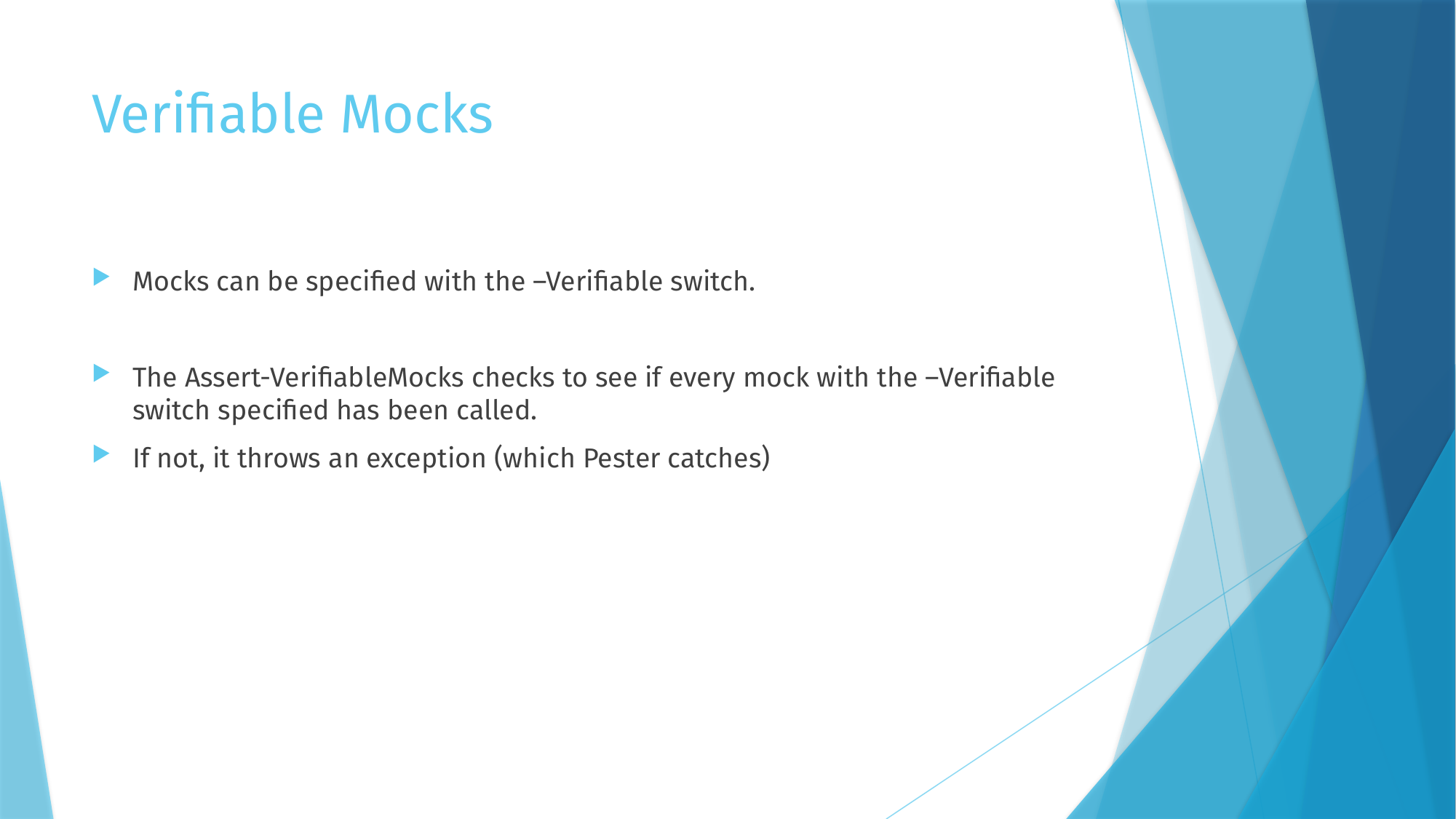

# Verifiable Mocks
Mocks can be specified with the –Verifiable switch.

The Assert-VerifiableMocks checks to see if every mock with the –Verifiable switch specified has been called.
If not, it throws an exception (which Pester catches)